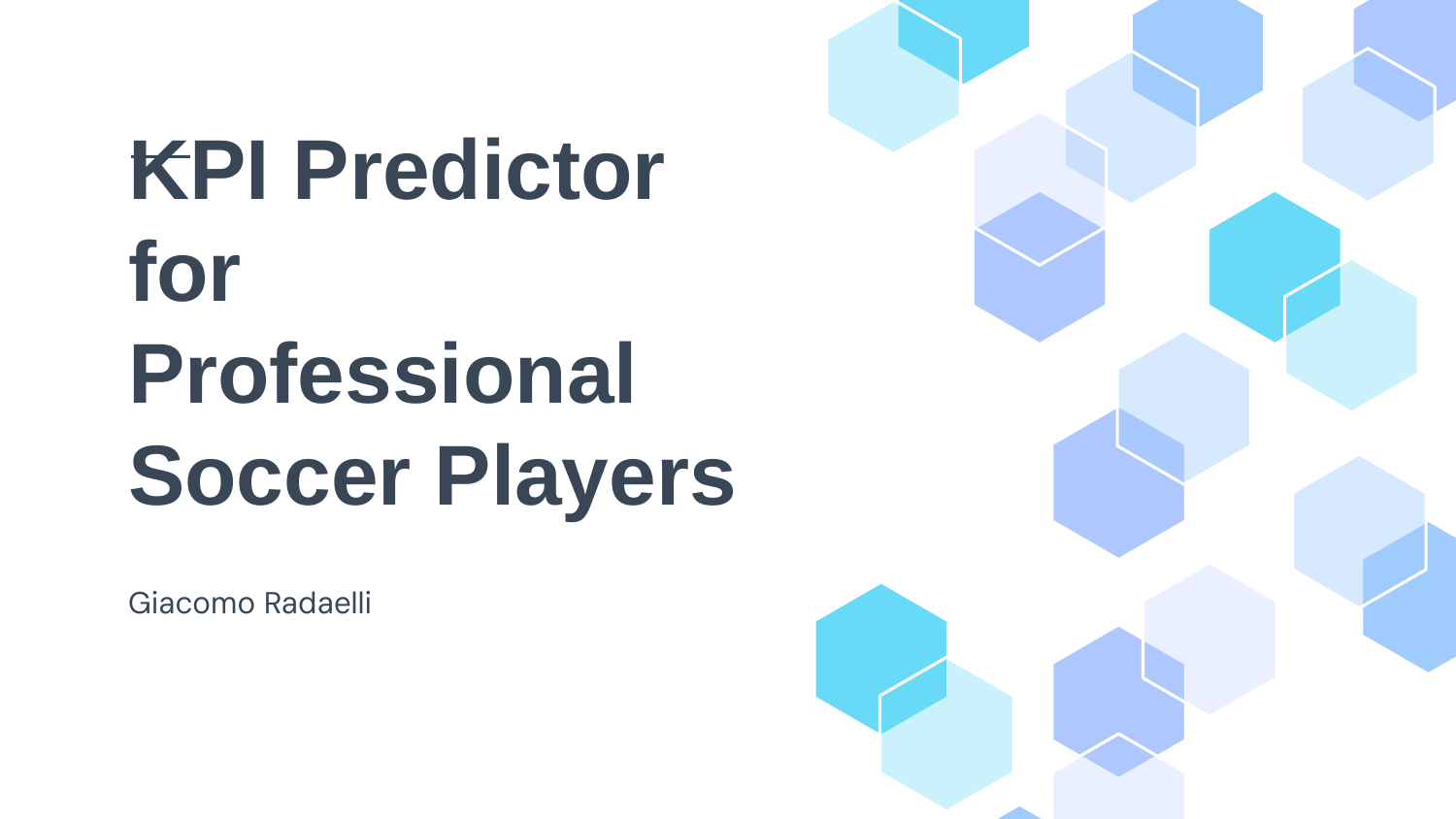

# KPI Predictor for Professional Soccer Players
Giacomo Radaelli